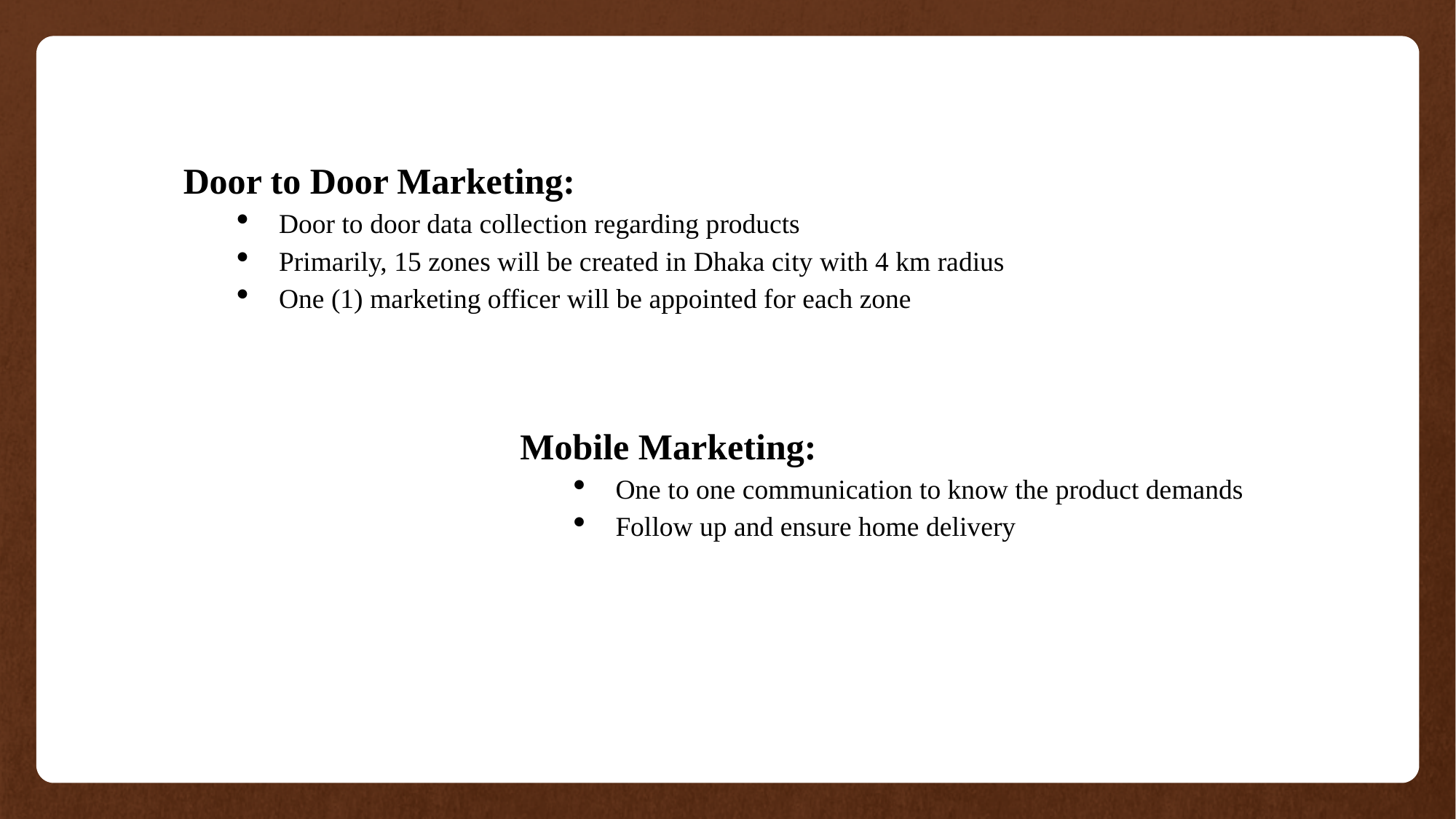

Door to Door Marketing:
Door to door data collection regarding products
Primarily, 15 zones will be created in Dhaka city with 4 km radius
One (1) marketing officer will be appointed for each zone
Mobile Marketing:
One to one communication to know the product demands
Follow up and ensure home delivery